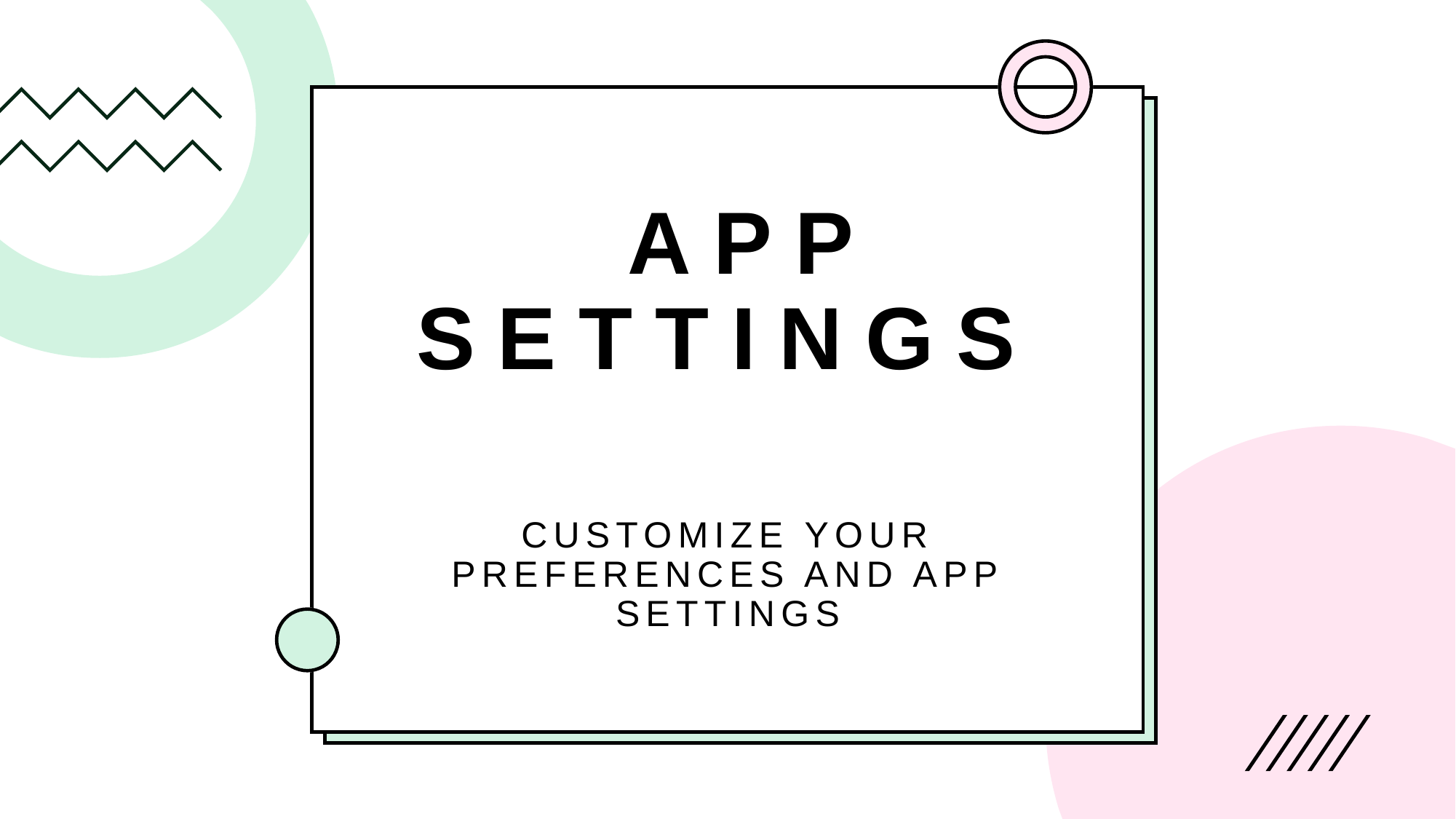

# app settings

Customize your preferences and app settings